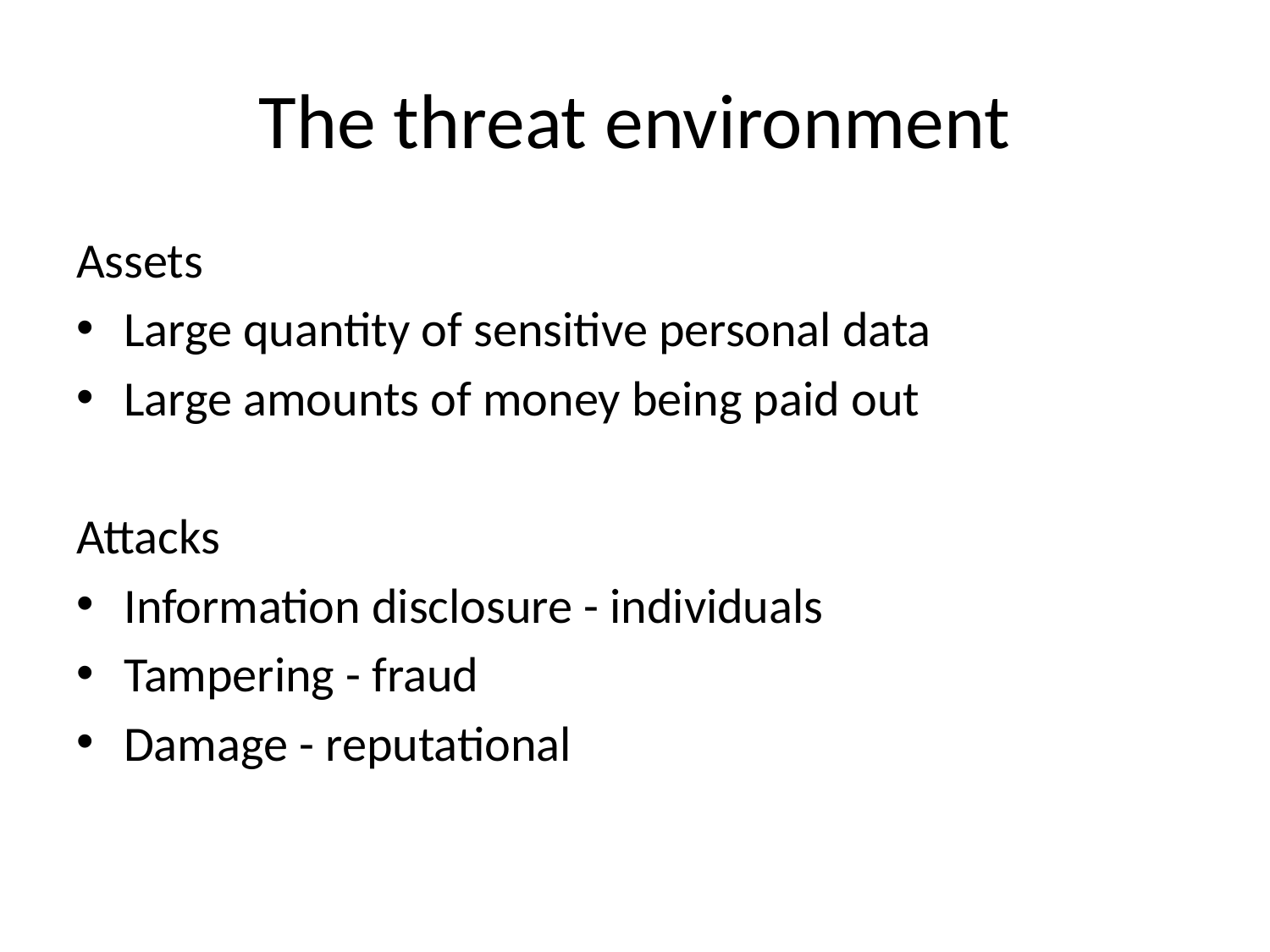

# The threat environment
Assets
Large quantity of sensitive personal data
Large amounts of money being paid out

Attacks
Information disclosure - individuals
Tampering - fraud
Damage - reputational